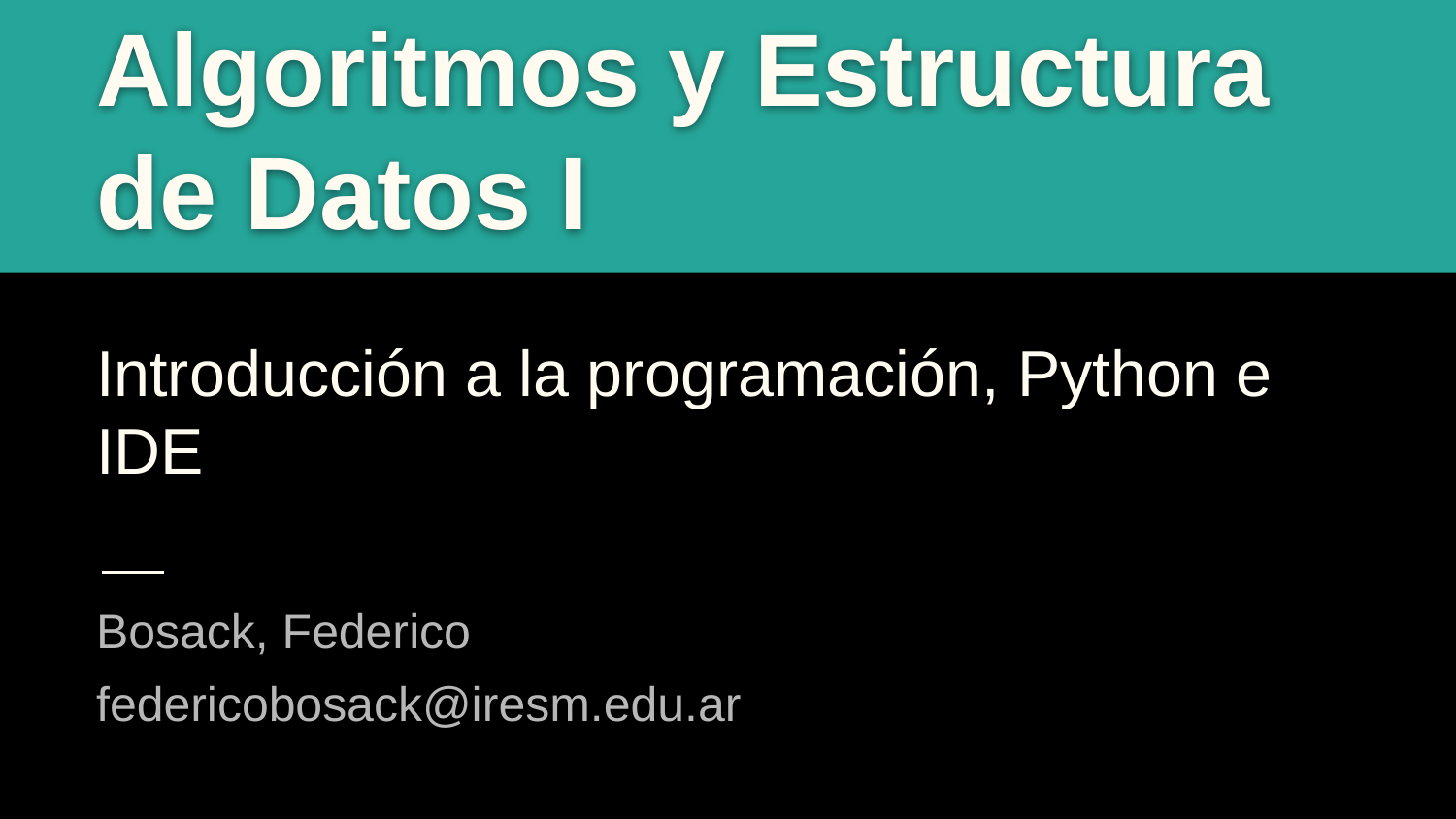

Algoritmos y Estructura de Datos I
# Introducción a la programación, Python e IDE
Bosack, Federico
federicobosack@iresm.edu.ar